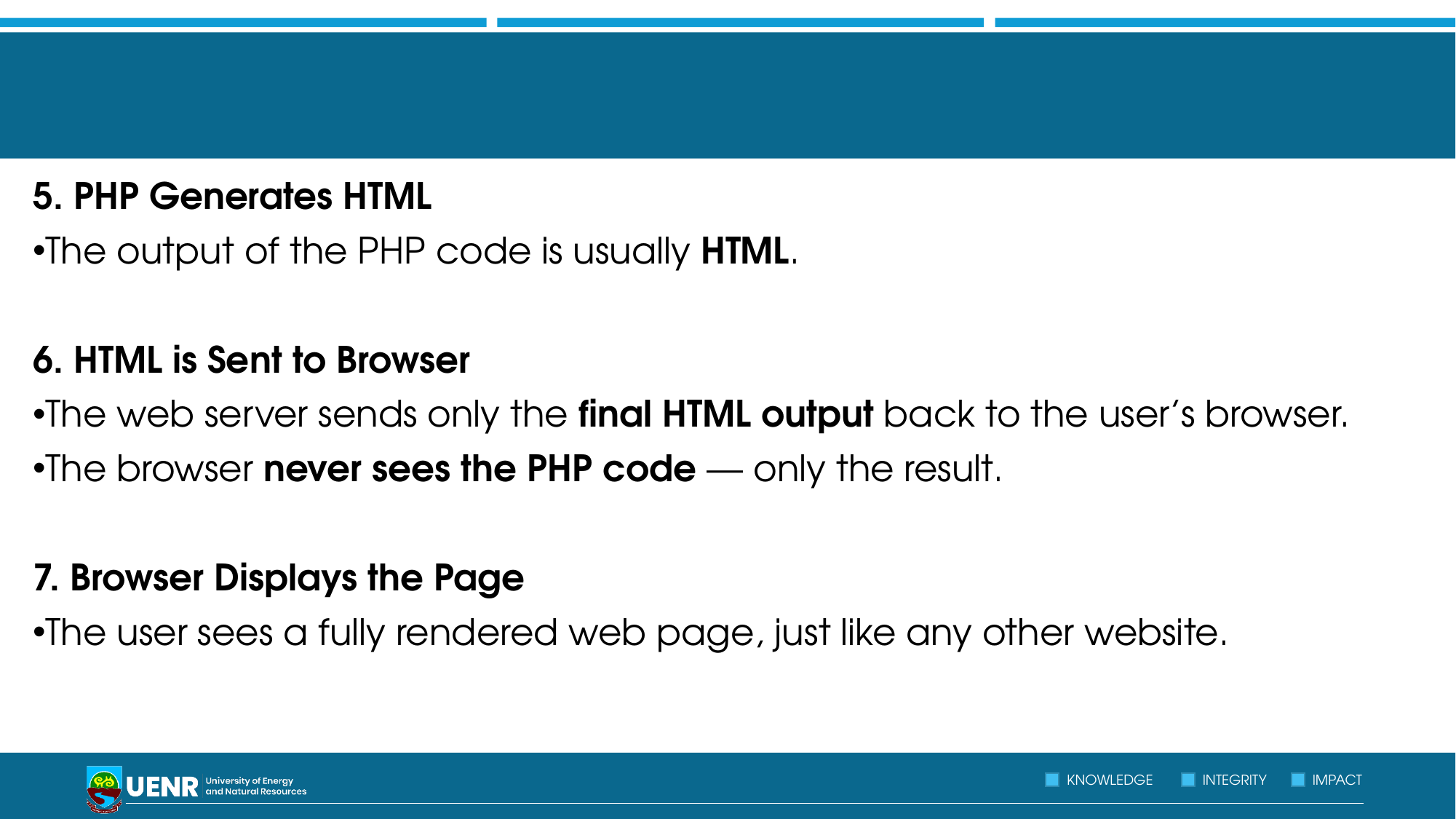

#
5. PHP Generates HTML
The output of the PHP code is usually HTML.

6. HTML is Sent to Browser
The web server sends only the final HTML output back to the user’s browser.
The browser never sees the PHP code — only the result.

7. Browser Displays the Page
The user sees a fully rendered web page, just like any other website.